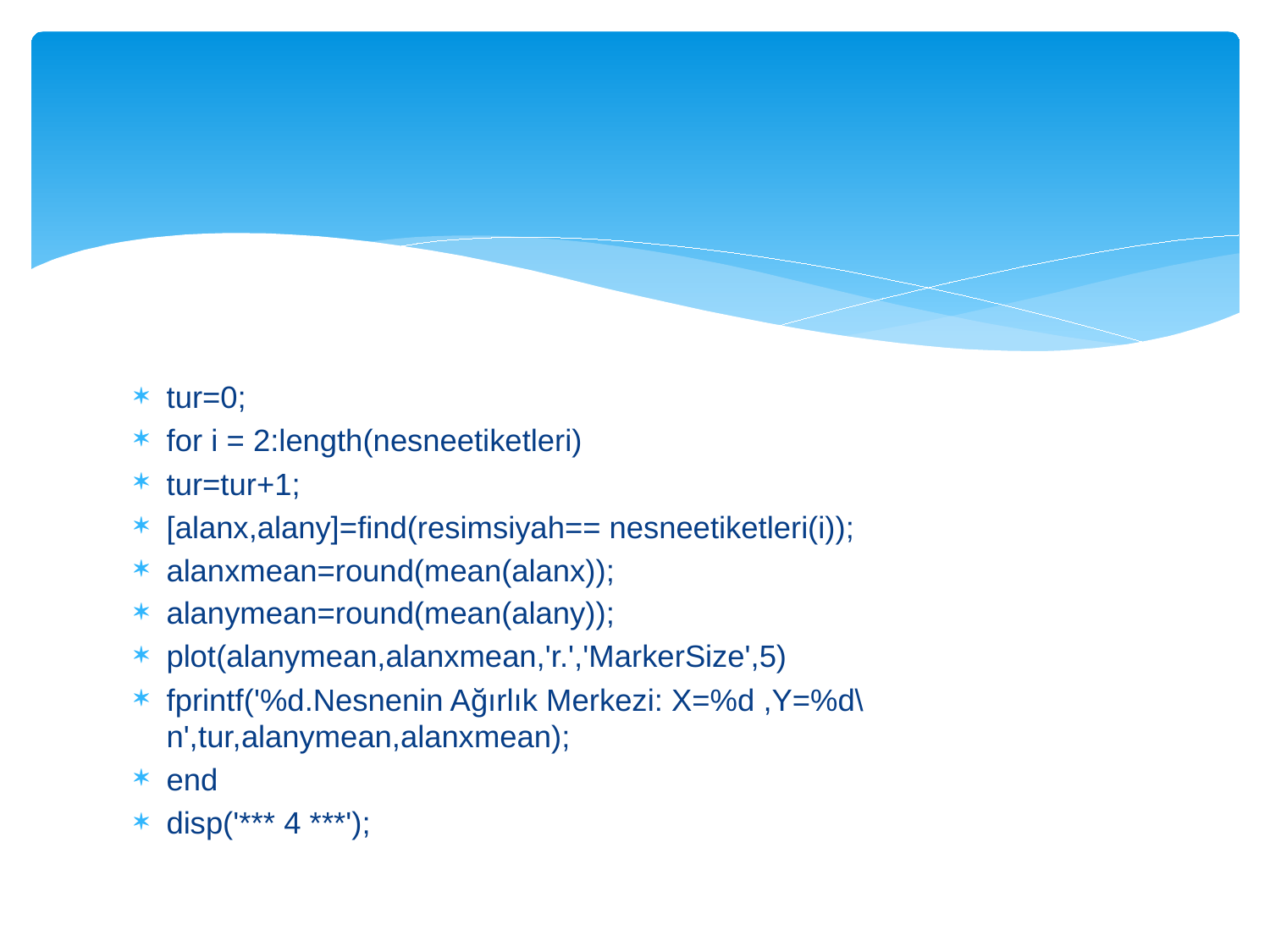

#
tur=0;
for i = 2:length(nesneetiketleri)
tur=tur+1;
[alanx,alany]=find(resimsiyah== nesneetiketleri(i));
alanxmean=round(mean(alanx));
alanymean=round(mean(alany));
plot(alanymean,alanxmean,'r.','MarkerSize',5)
fprintf('%d.Nesnenin Ağırlık Merkezi: X=%d ,Y=%d\n',tur,alanymean,alanxmean);
end
disp('*** 4 ***');